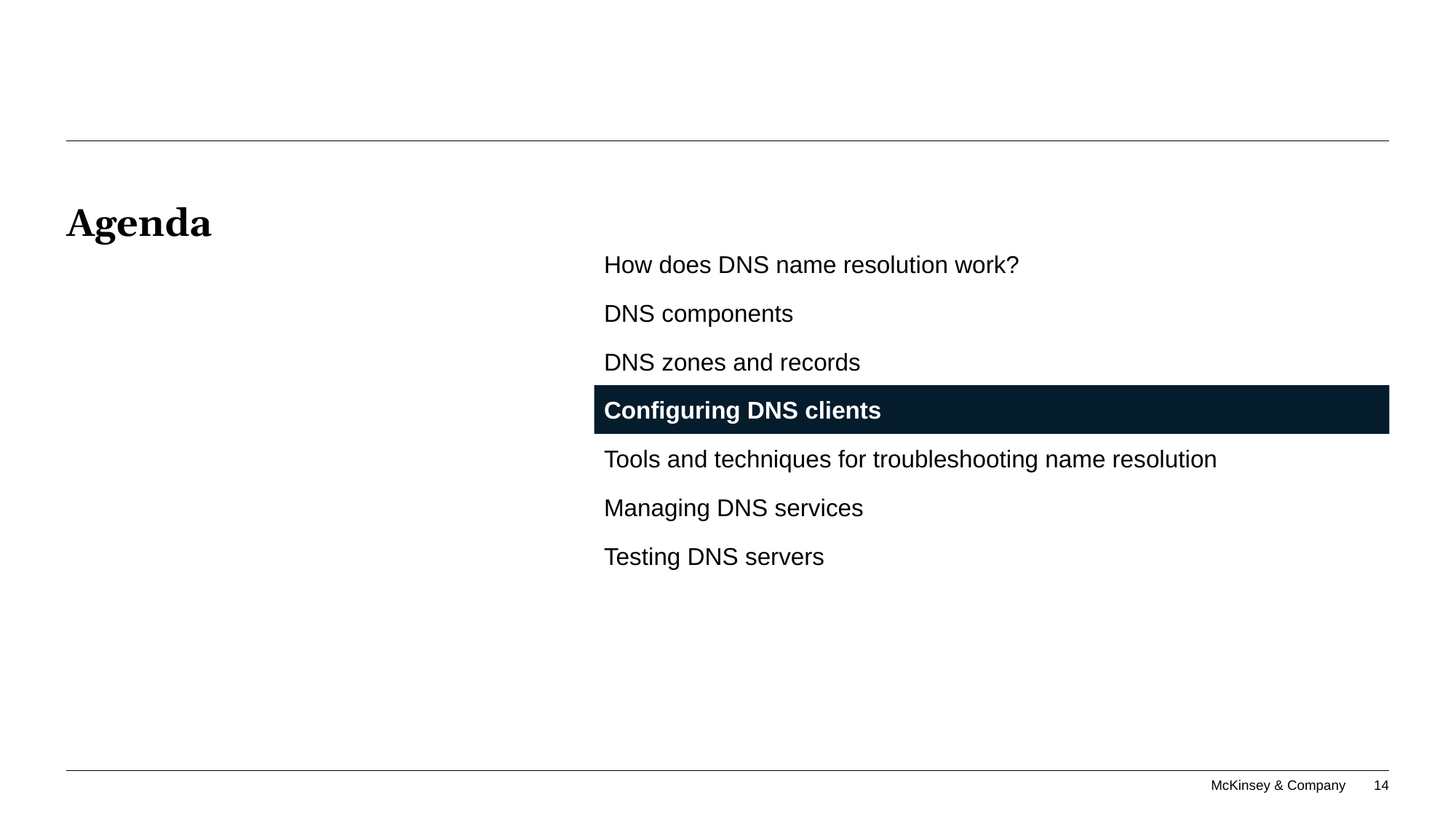

# Agenda
How does DNS name resolution work?
DNS components
DNS zones and records
Configuring DNS clients
Tools and techniques for troubleshooting name resolution
Managing DNS services
Testing DNS servers